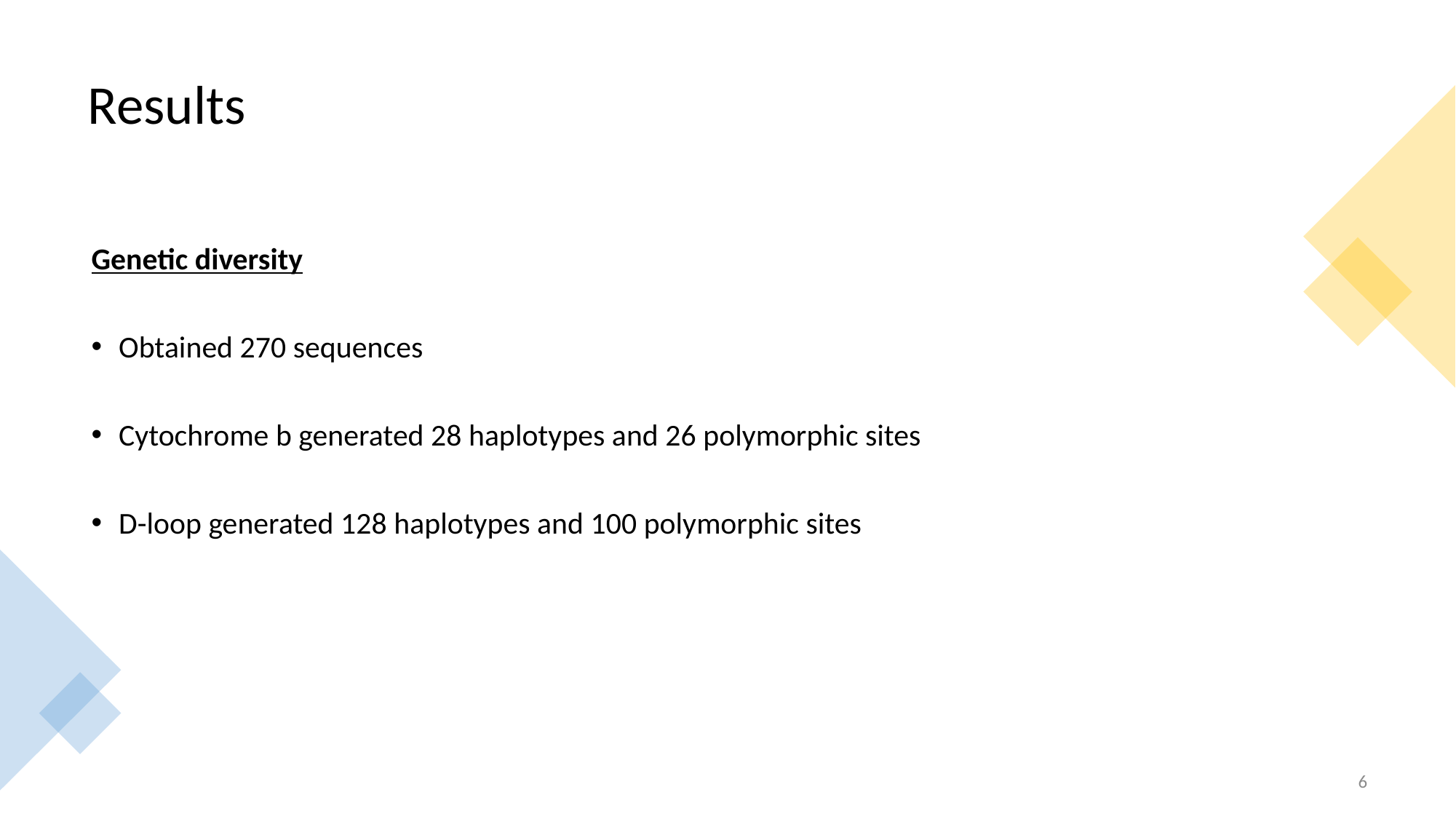

# Results
Genetic diversity
Obtained 270 sequences
Cytochrome b generated 28 haplotypes and 26 polymorphic sites
D-loop generated 128 haplotypes and 100 polymorphic sites

6